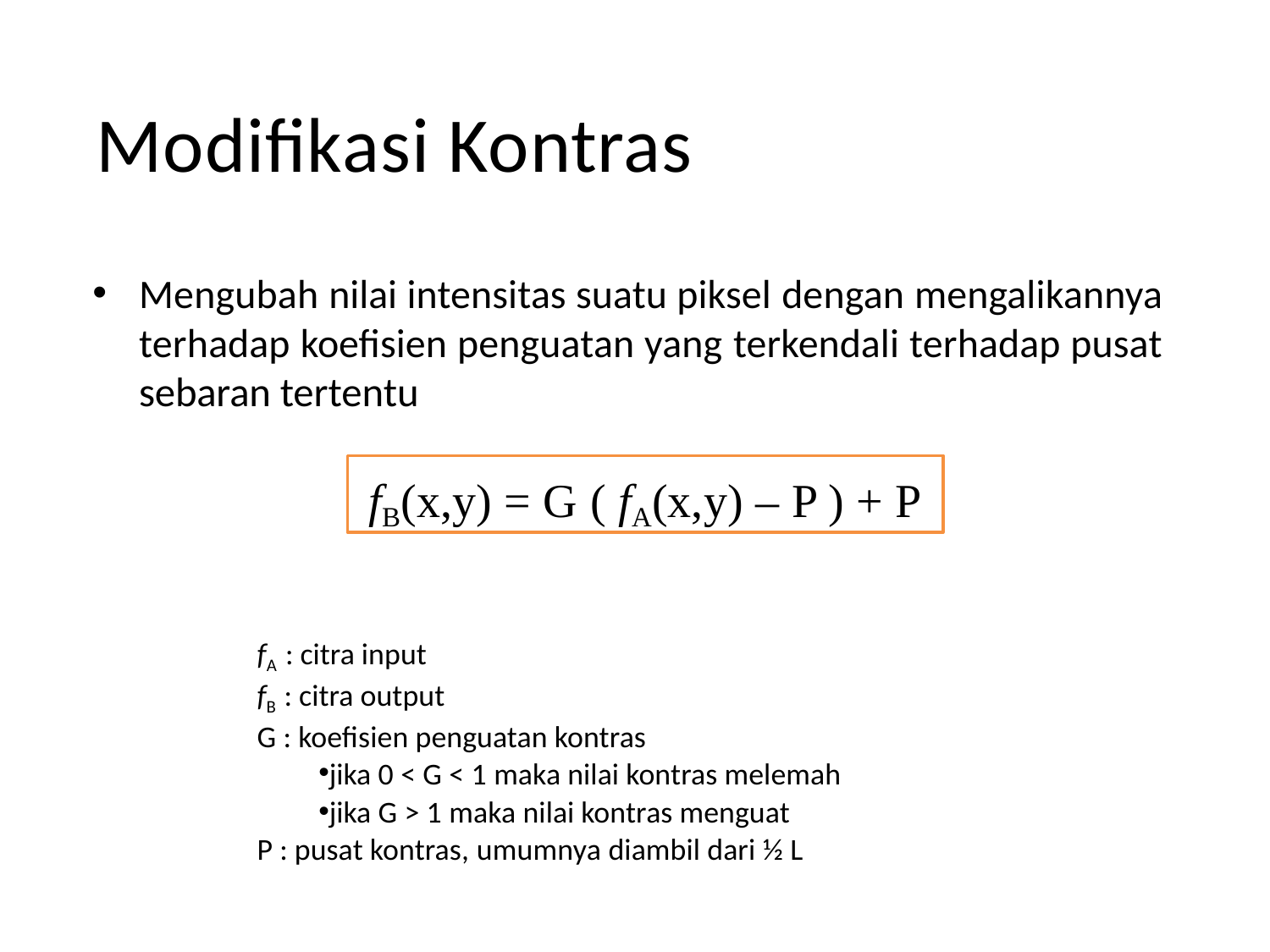

# Modifikasi Kontras
Mengubah nilai intensitas suatu piksel dengan mengalikannya  terhadap koefisien penguatan yang terkendali terhadap pusat  sebaran tertentu
fB(x,y) = G ( fA(x,y) – P ) + P
fA  : citra input
fB  : citra output
G : koefisien penguatan kontras
jika 0 < G < 1 maka nilai kontras melemah
jika G > 1 maka nilai kontras menguat  P : pusat kontras, umumnya diambil dari ½ L